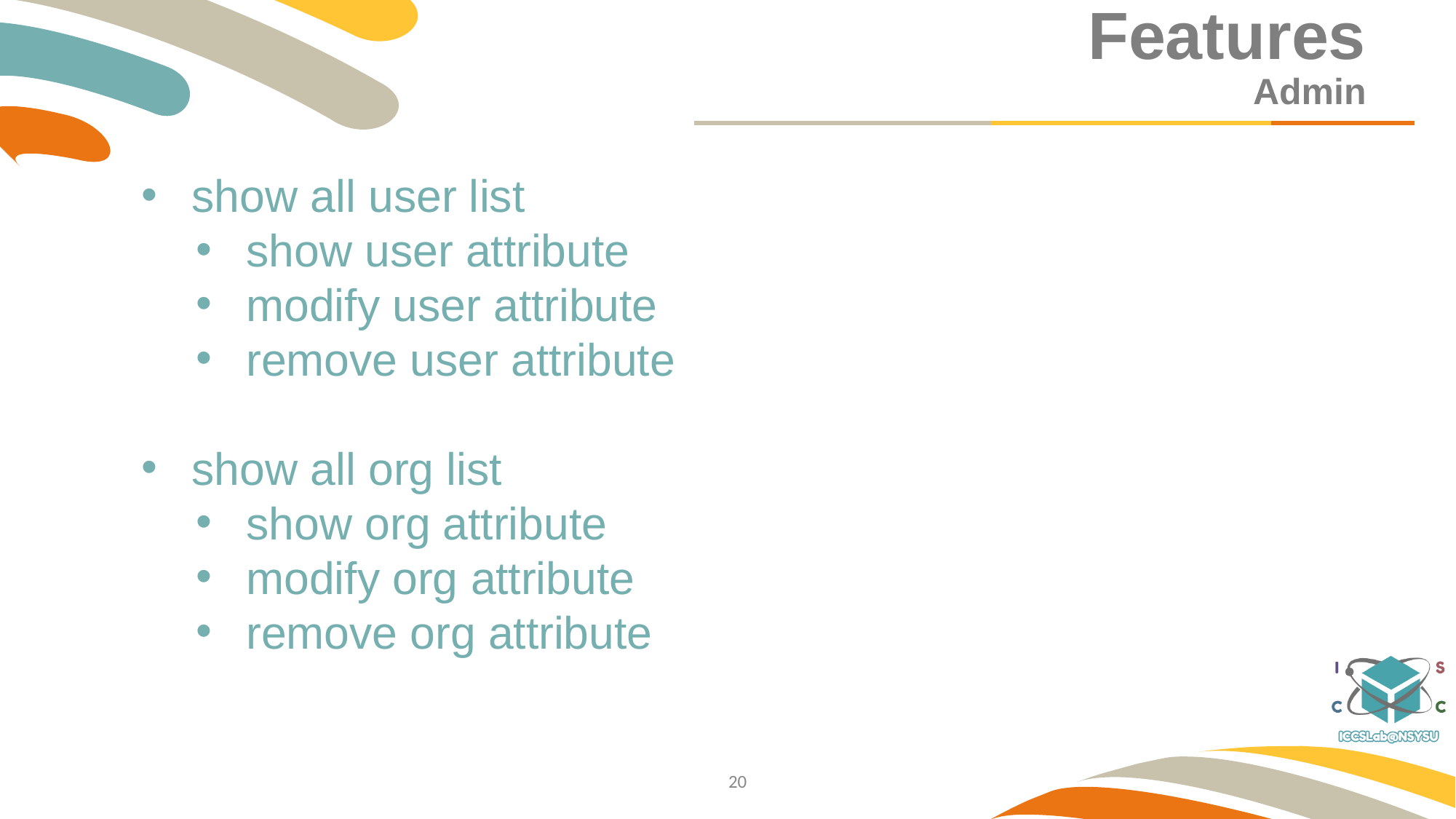

# Features
Admin
show all user list
show user attribute
modify user attribute
remove user attribute
show all org list
show org attribute
modify org attribute
remove org attribute